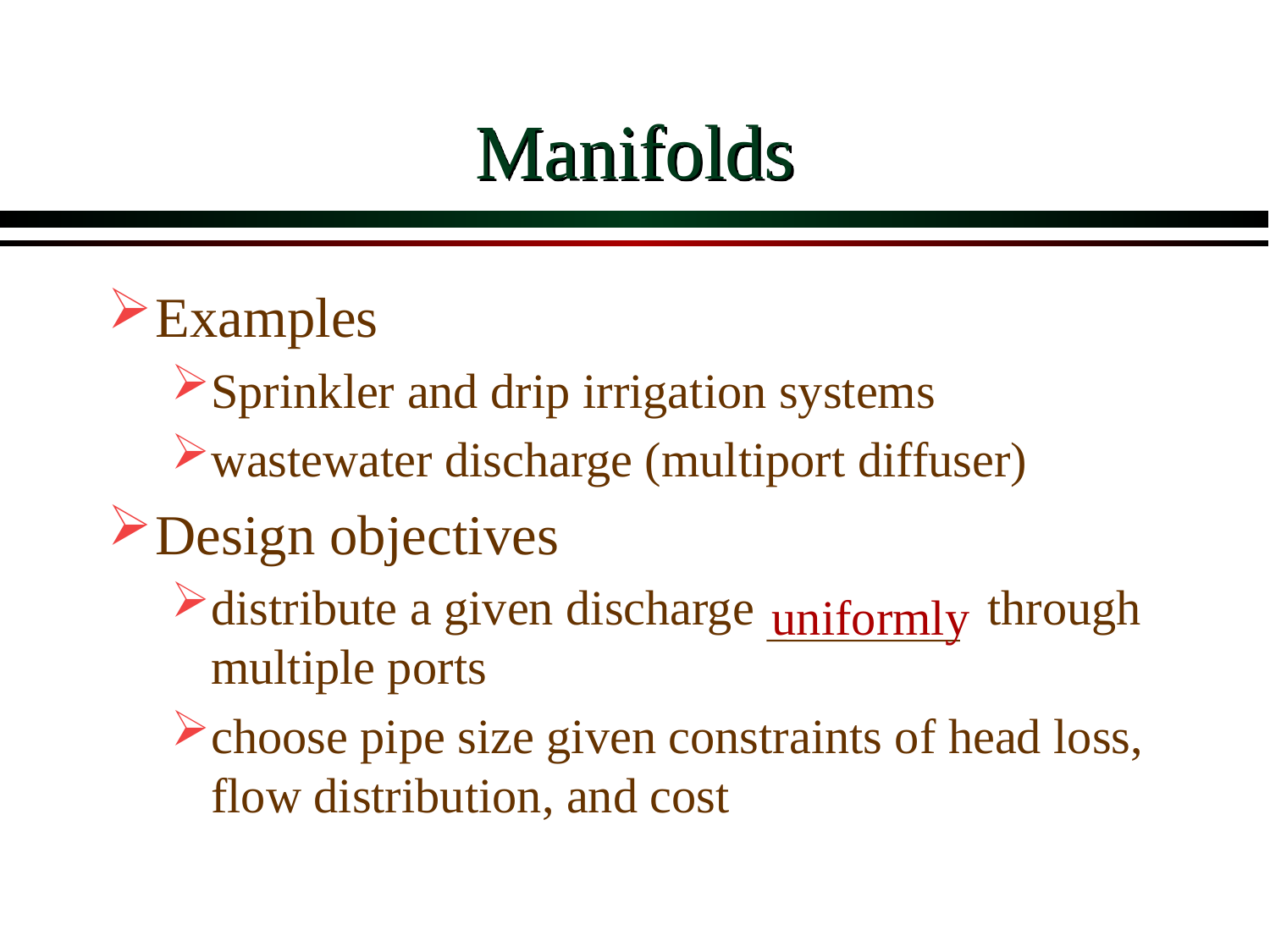

# Manifolds
Examples
Sprinkler and drip irrigation systems
wastewater discharge (multiport diffuser)
Design objectives
distribute a given discharge                   through multiple ports
choose pipe size given constraints of head loss, flow distribution, and cost
uniformly